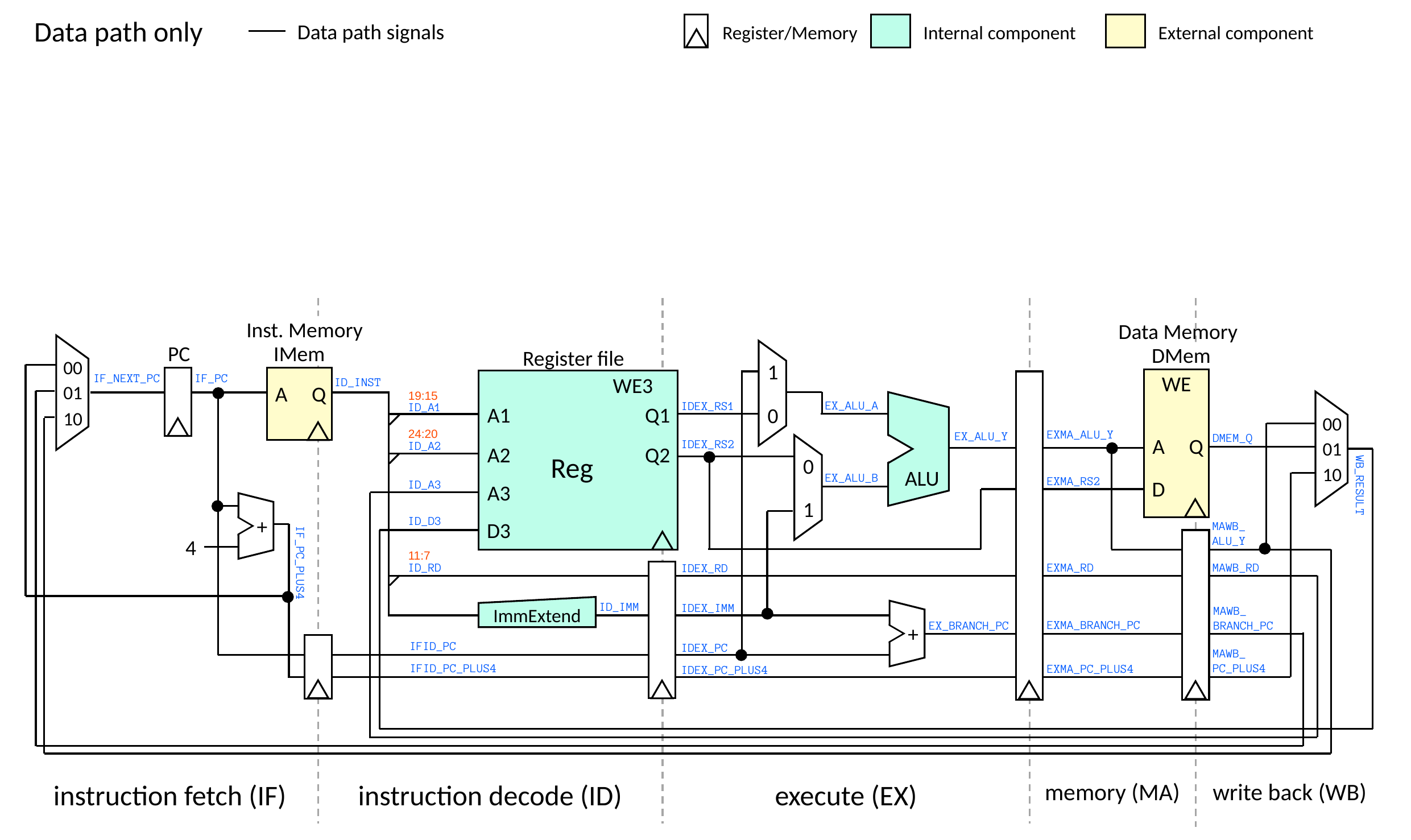

Data path only
Data path signals

Register/Memory
Internal component
External component

Inst. Memory
Data Memory
00

01
10
IMem
PC
DMem
Register file
1

IF_PC
IF_NEXT_PC

WE

WE3
ID_INST

A
Q
19:15

EX_ALU_A
IDEX_RS1
ID_A1
A1
Q1
0
00

24:20
EXMA_ALU_Y
EX_ALU_Y
DMEM_Q

A
Q
IDEX_RS2
01
ID_A2
A2
Q2

Reg

0
10
ALU
EX_ALU_B
EXMA_RS2

D
ID_A3
A3
WB_RESULT

1

+
ID_D3
D3
MAWB_
ALU_Y

4

11:7
IF_PC_PLUS4
EXMA_RD
MAWB_RD
ID_RD
IDEX_RD

ImmExtend
ID_IMM
IDEX_IMM

MAWB_
BRANCH_PC

EXMA_BRANCH_PC
EX_BRANCH_PC
+

IFID_PC
IDEX_PC
MAWB_
PC_PLUS4

IFID_PC_PLUS4
EXMA_PC_PLUS4
IDEX_PC_PLUS4

instruction fetch (IF)
instruction decode (ID)
execute (EX)
memory (MA)
write back (WB)